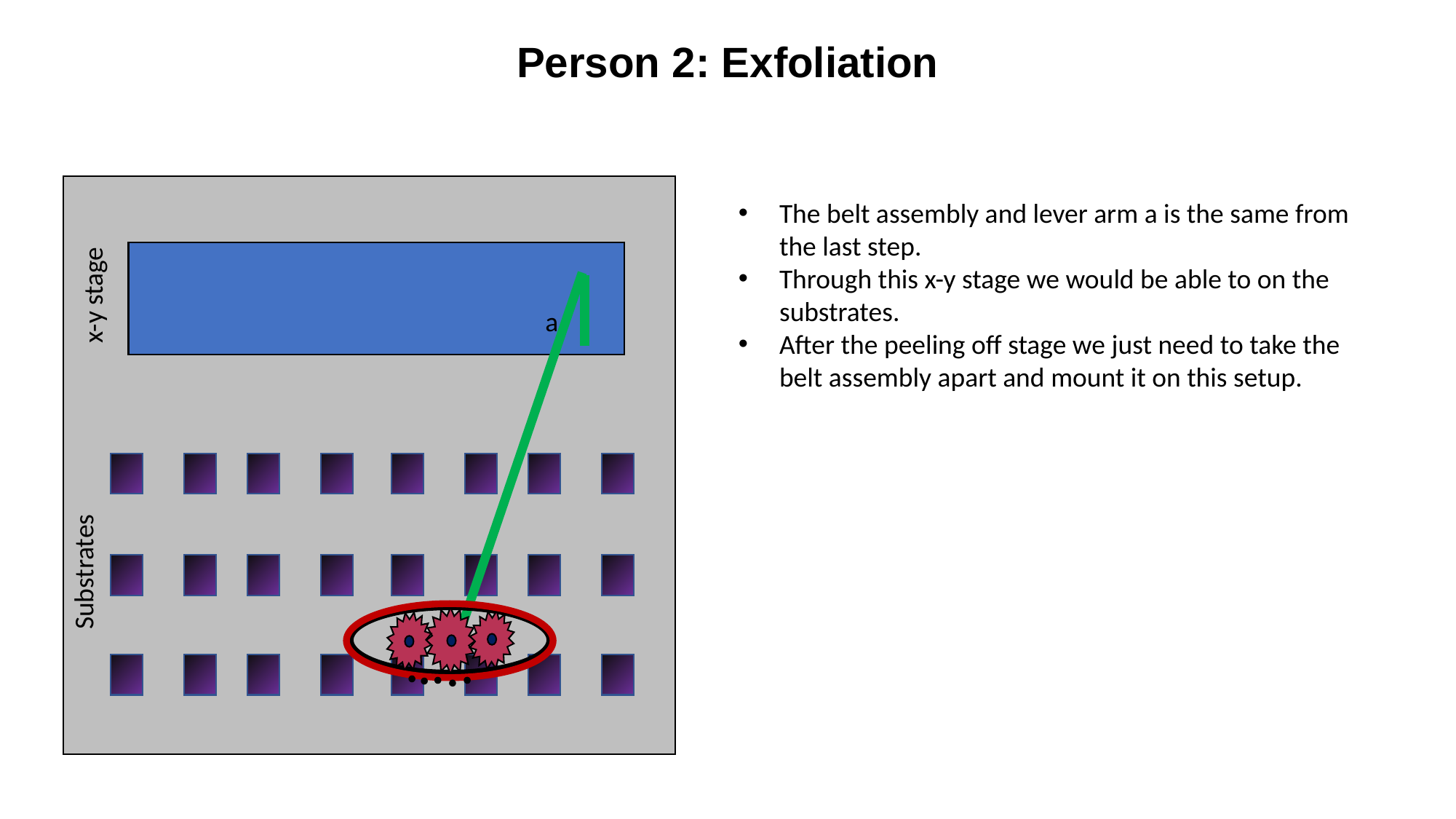

Person 2: Exfoliation

x-y stage

Substrates

The belt assembly and lever arm a is the same from the last step.
Through this x-y stage we would be able to on the substrates.
After the peeling off stage we just need to take the belt assembly apart and mount it on this setup.

a